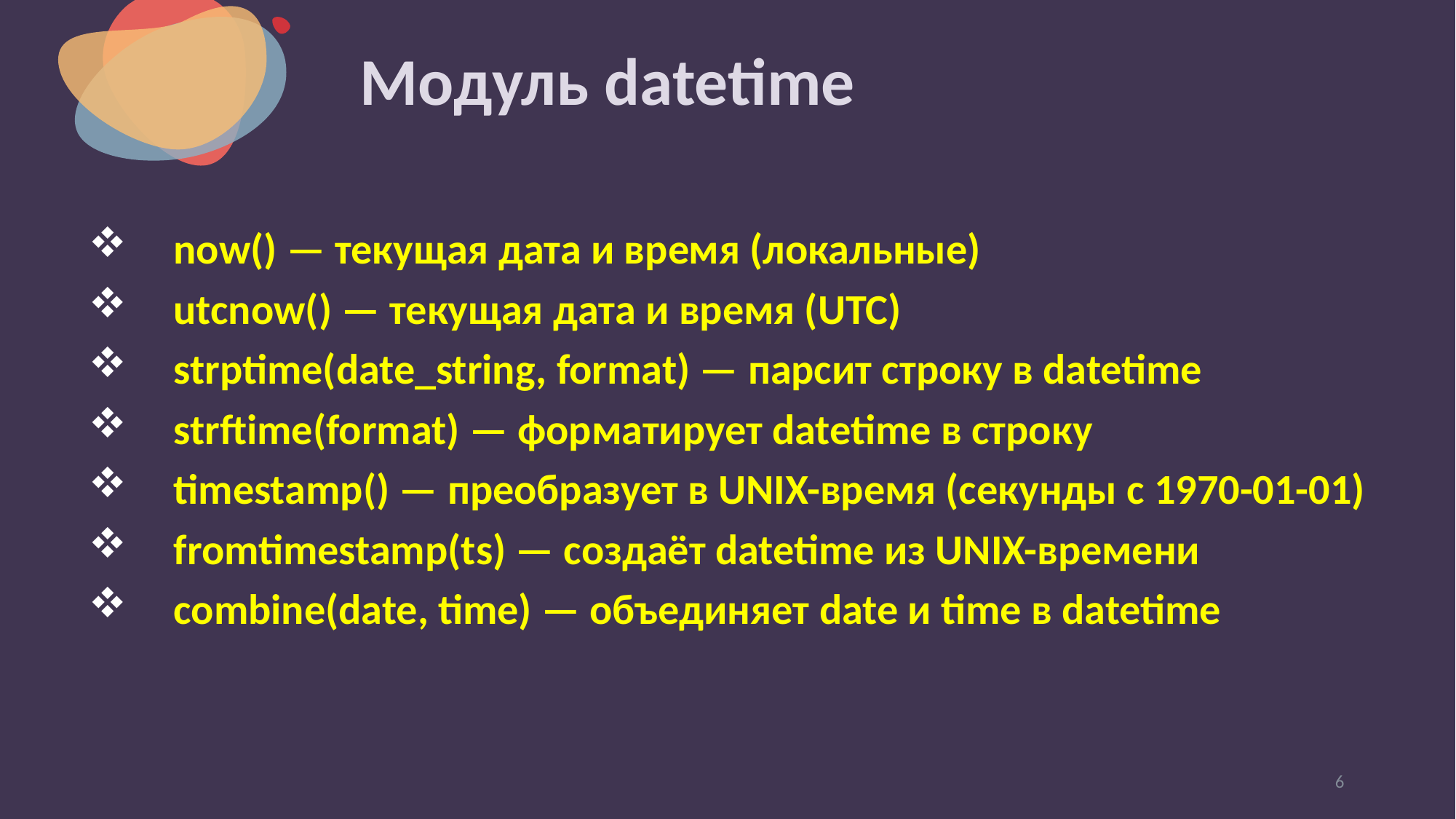

# Модуль datetime
now() — текущая дата и время (локальные)
utcnow() — текущая дата и время (UTC)
strptime(date_string, format) — парсит строку в datetime
strftime(format) — форматирует datetime в строку
timestamp() — преобразует в UNIX-время (секунды с 1970-01-01)
fromtimestamp(ts) — создаёт datetime из UNIX-времени
combine(date, time) — объединяет date и time в datetime
6